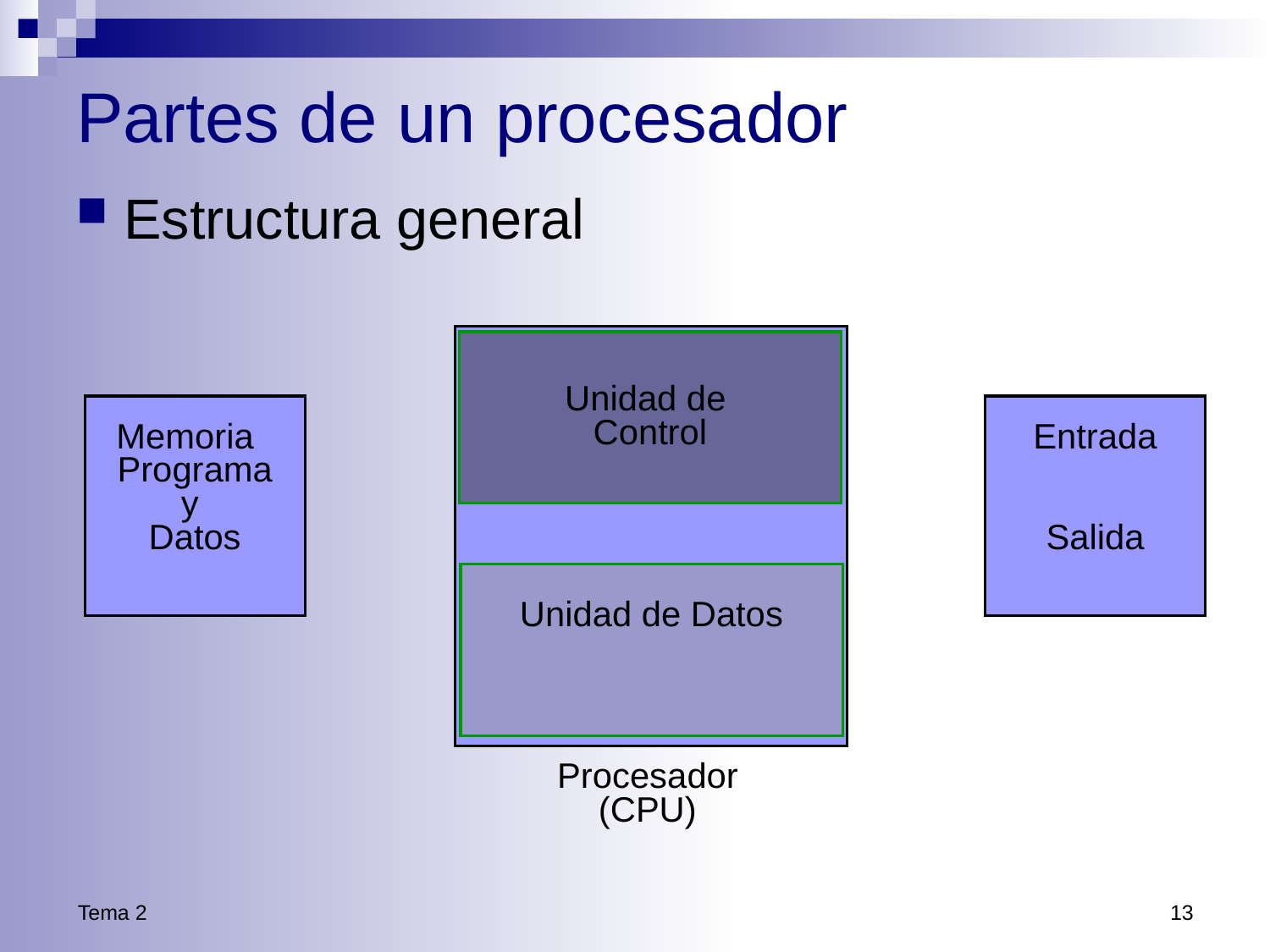

# Partes de un procesador
Estructura general

Unidad de
Control
Memoria
Programa
y
Datos

Entrada

Salida

Unidad de Datos

Procesador
(CPU)
Tema 2
13